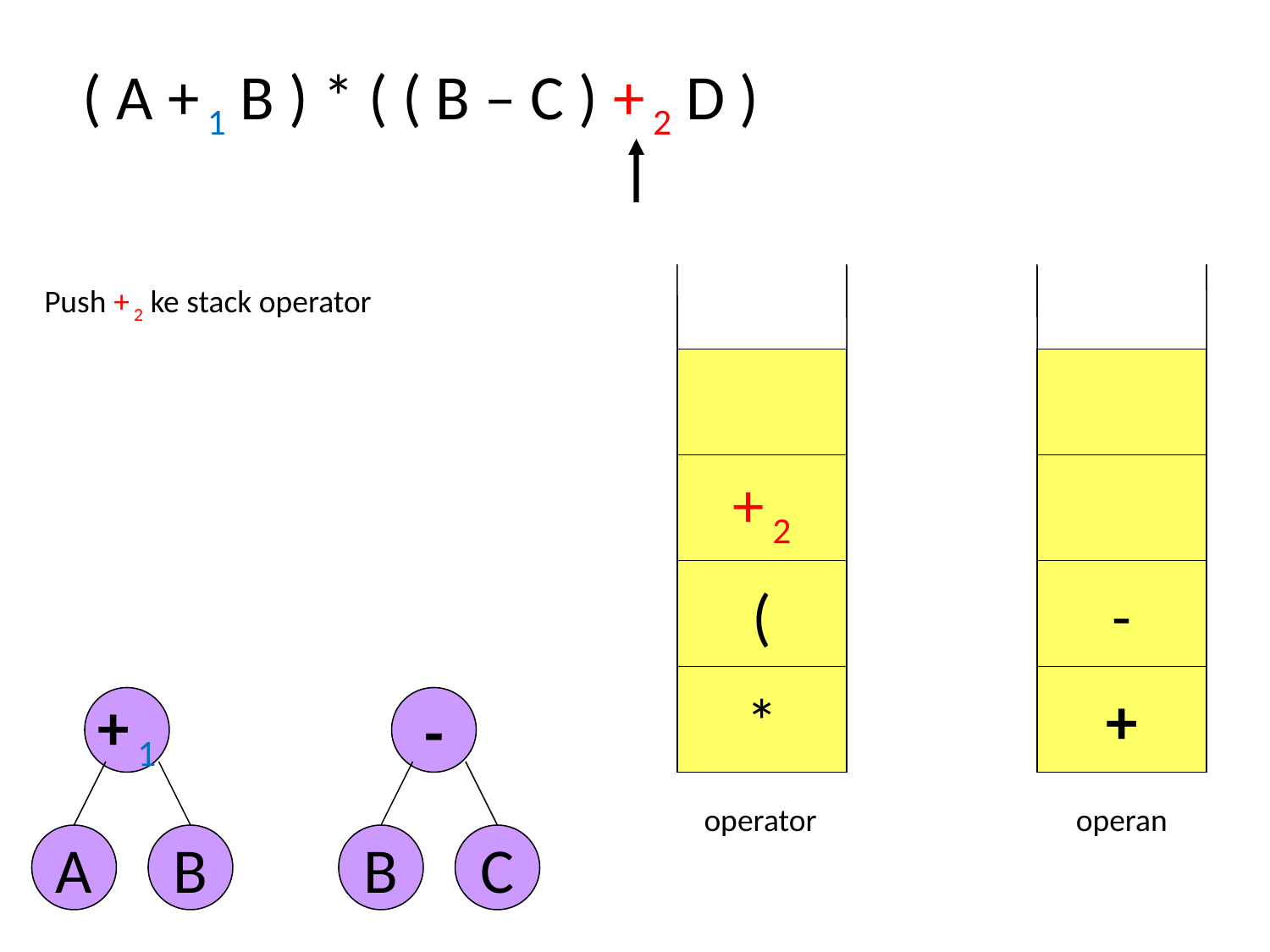

( A + 1 B ) * ( ( B – C ) + 2 D )

Push + 2 ke stack operator

+ 2

(
-
*
+
+ 1

A
B
-

B
C
operator
operan